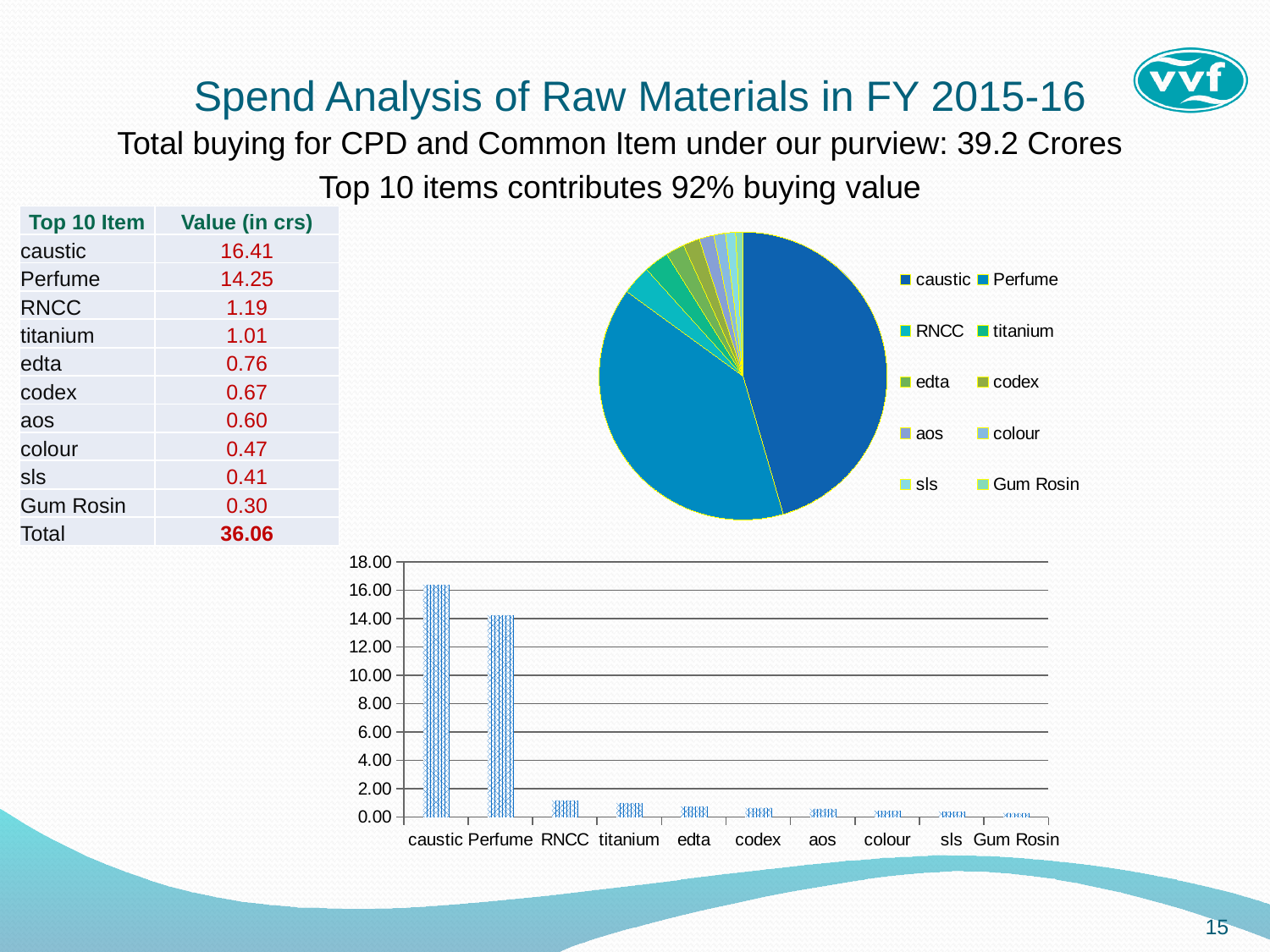

# Spend Analysis of Raw Materials in FY 2015-16
Total buying for CPD and Common Item under our purview: 39.2 Crores
Top 10 items contributes 92% buying value

| Top 10 Item | Value (in crs) |
| --- | --- |
| caustic | 16.41 |
| Perfume | 14.25 |
| RNCC | 1.19 |
| titanium | 1.01 |
| edta | 0.76 |
| codex | 0.67 |
| aos | 0.60 |
| colour | 0.47 |
| sls | 0.41 |
| Gum Rosin | 0.30 |
| Total | 36.06 |

### Chart

| Category |  |
|---|---|
| caustic | 16.4052554 |
| Perfume | 14.2528347 |
| RNCC | 1.1890614 |
| titanium | 1.0078385 |
| edta | 0.7643657 |
| codex | 0.6688115 |
| aos | 0.5964418 |
| colour | 0.4704431 |
| sls | 0.4064211 |
| Gum Rosin | 0.301401 |

### Chart

| Category |  |
|---|---|
| caustic | 16.4052554 |
| Perfume | 14.2528347 |
| RNCC | 1.1890614 |
| titanium | 1.0078385 |
| edta | 0.7643657 |
| codex | 0.6688115 |
| aos | 0.5964418 |
| colour | 0.4704431 |
| sls | 0.4064211 |
| Gum Rosin | 0.301401 |
15